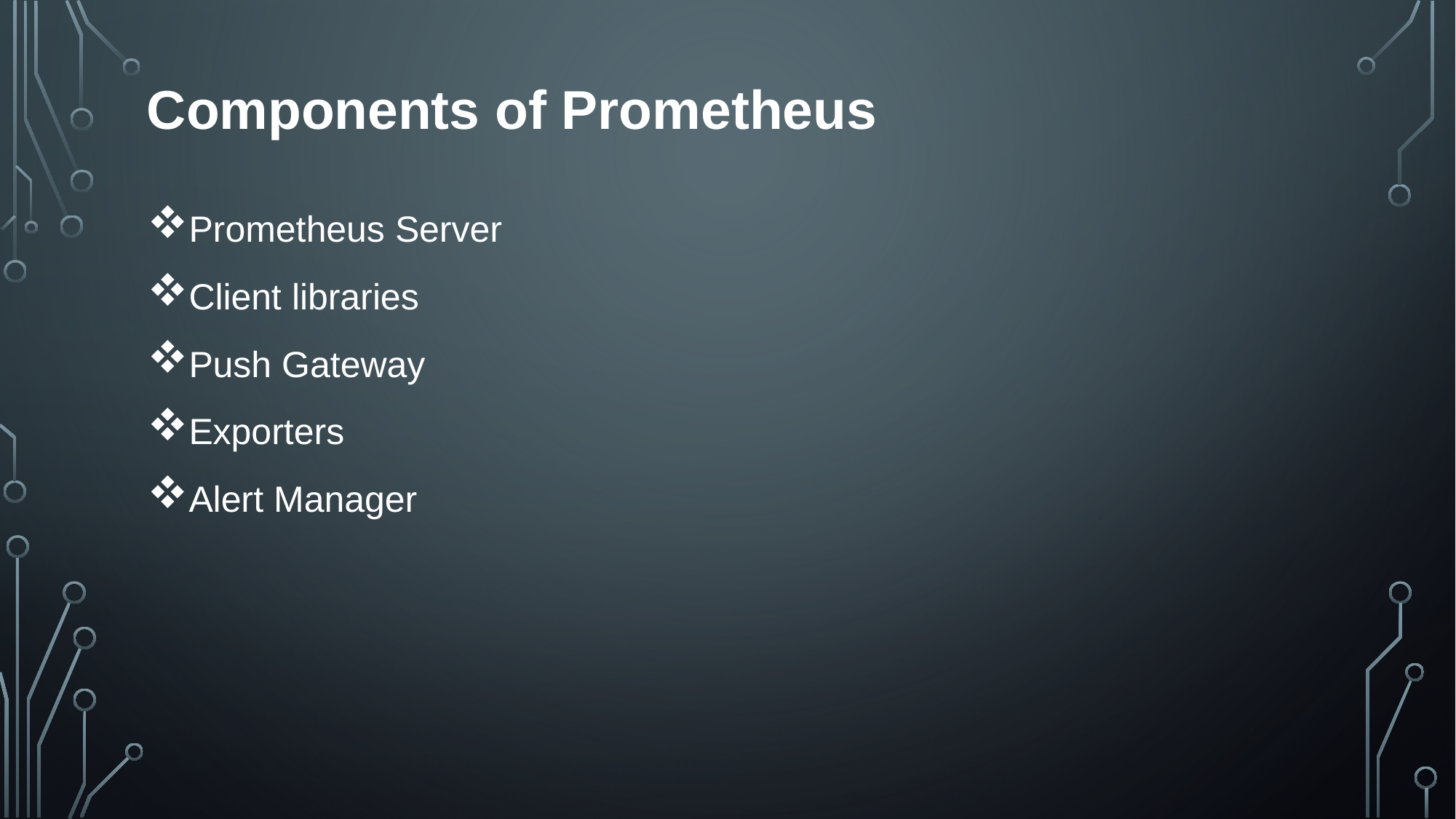

Components of Prometheus
Prometheus Server
Client libraries
Push Gateway
Exporters
Alert Manager